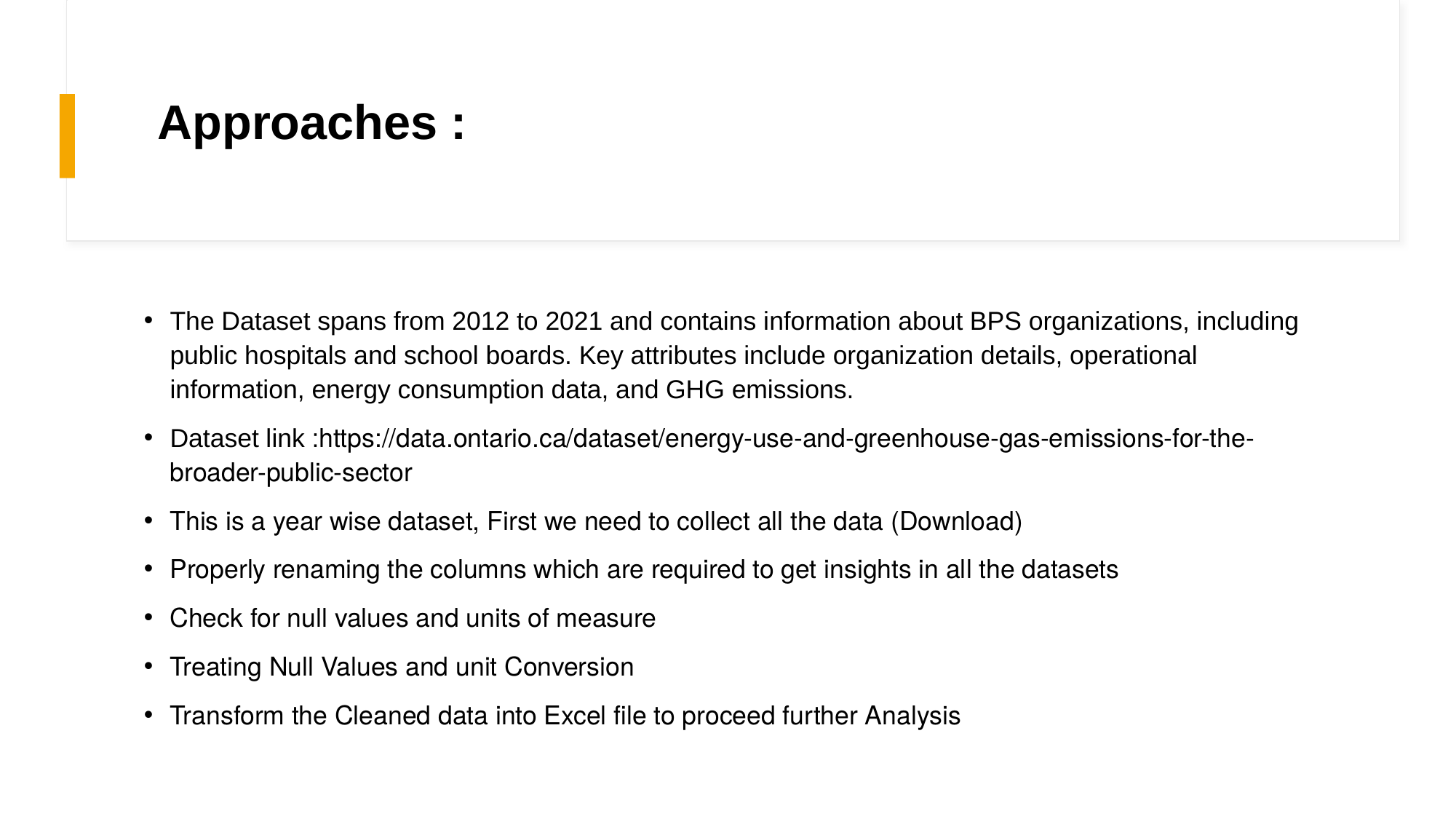

# Approaches :
The Dataset spans from 2012 to 2021 and contains information about BPS organizations, including public hospitals and school boards. Key attributes include organization details, operational information, energy consumption data, and GHG emissions.
Dataset link :https://data.ontario.ca/dataset/energy-use-and-greenhouse-gas-emissions-for-the-broader-public-sector
This is a year wise dataset, First we need to collect all the data (Download)
Properly renaming the columns which are required to get insights in all the datasets
Check for null values and units of measure
Treating Null Values and unit Conversion
Transform the Cleaned data into Excel file to proceed further Analysis